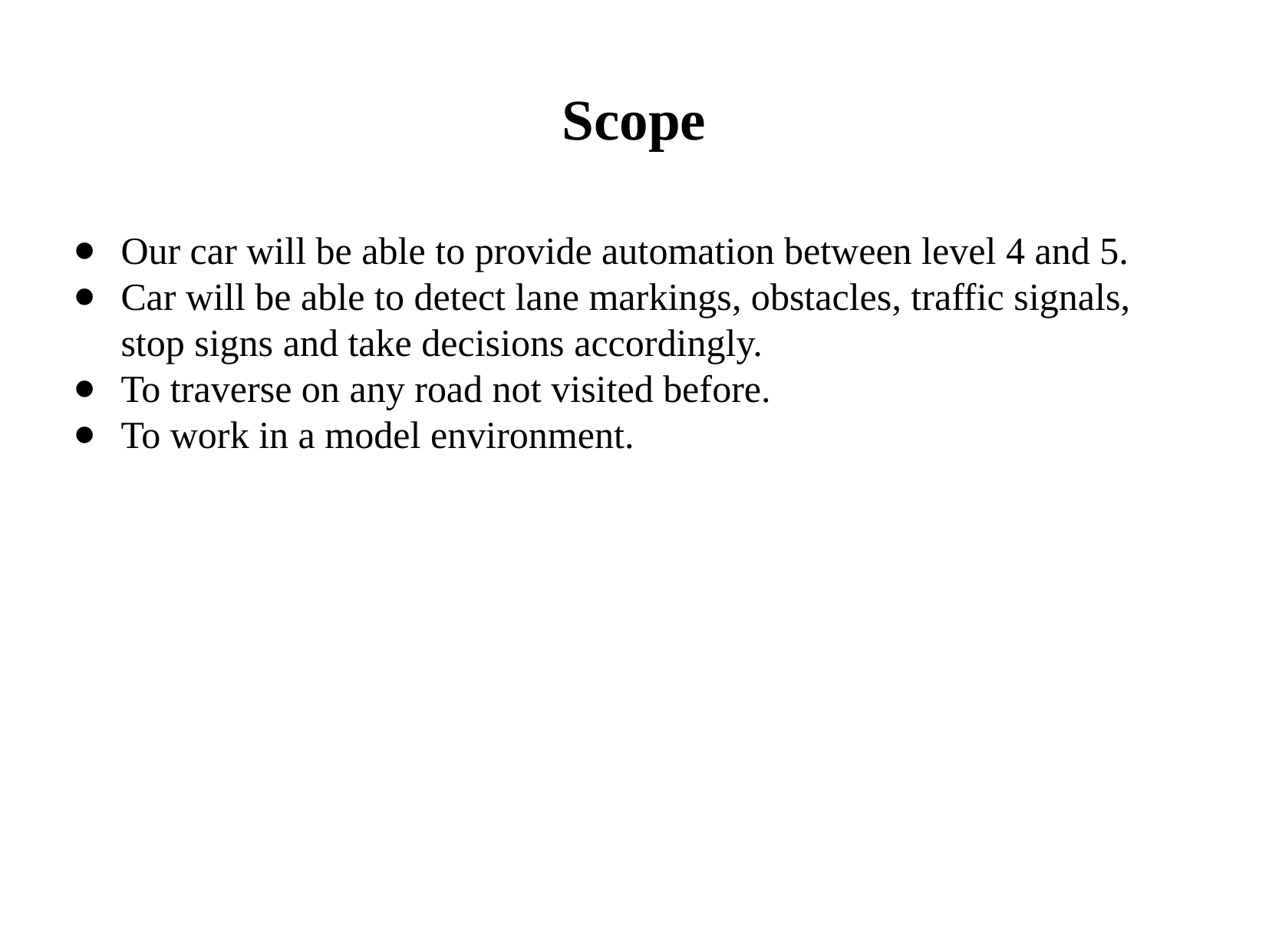

# Scope
Our car will be able to provide automation between level 4 and 5.
Car will be able to detect lane markings, obstacles, traffic signals, stop signs and take decisions accordingly.
To traverse on any road not visited before.
To work in a model environment.